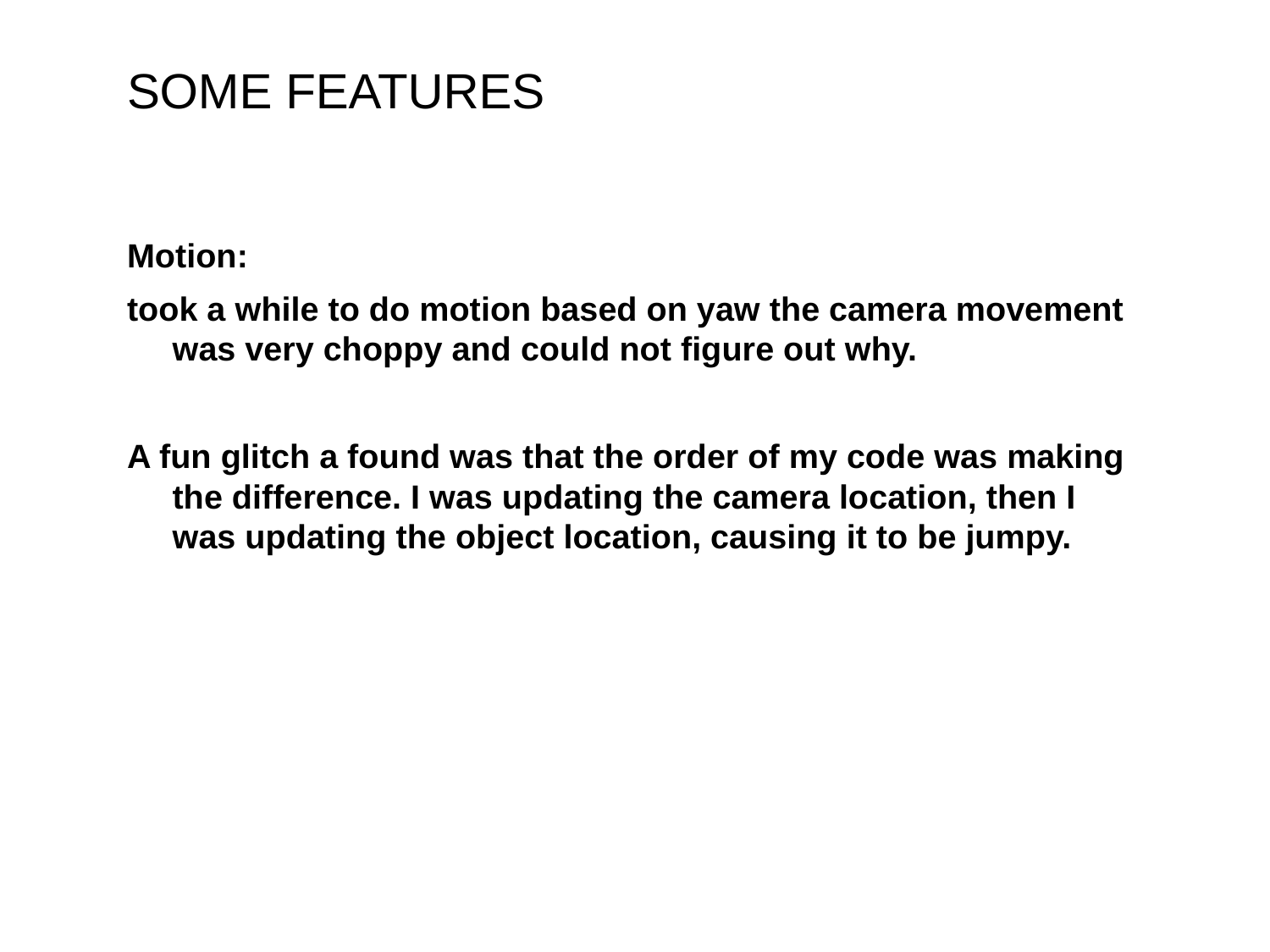

# Some Features
Motion:
took a while to do motion based on yaw the camera movement was very choppy and could not figure out why.

A fun glitch a found was that the order of my code was making the difference. I was updating the camera location, then I was updating the object location, causing it to be jumpy.